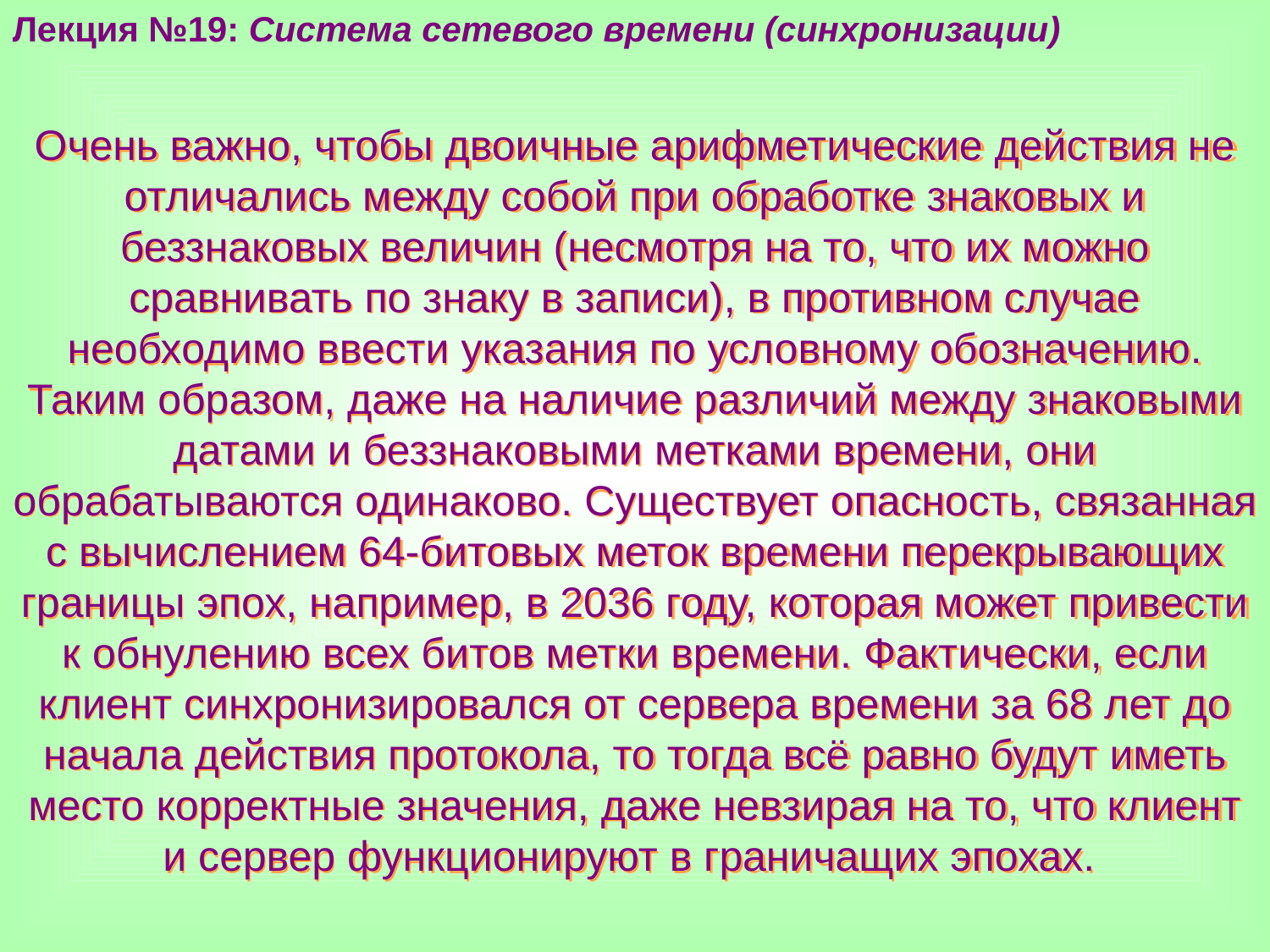

Лекция №19: Система сетевого времени (синхронизации)
Очень важно, чтобы двоичные арифметические действия не отличались между собой при обработке знаковых и беззнаковых величин (несмотря на то, что их можно сравнивать по знаку в записи), в противном случае необходимо ввести указания по условному обозначению. Таким образом, даже на наличие различий между знаковыми датами и беззнаковыми метками времени, они обрабатываются одинаково. Существует опасность, связанная с вычислением 64-битовых меток времени перекрывающих границы эпох, например, в 2036 году, которая может привести к обнулению всех битов метки времени. Фактически, если клиент синхронизировался от сервера времени за 68 лет до начала действия протокола, то тогда всё равно будут иметь место корректные значения, даже невзирая на то, что клиент и сервер функционируют в граничащих эпохах.